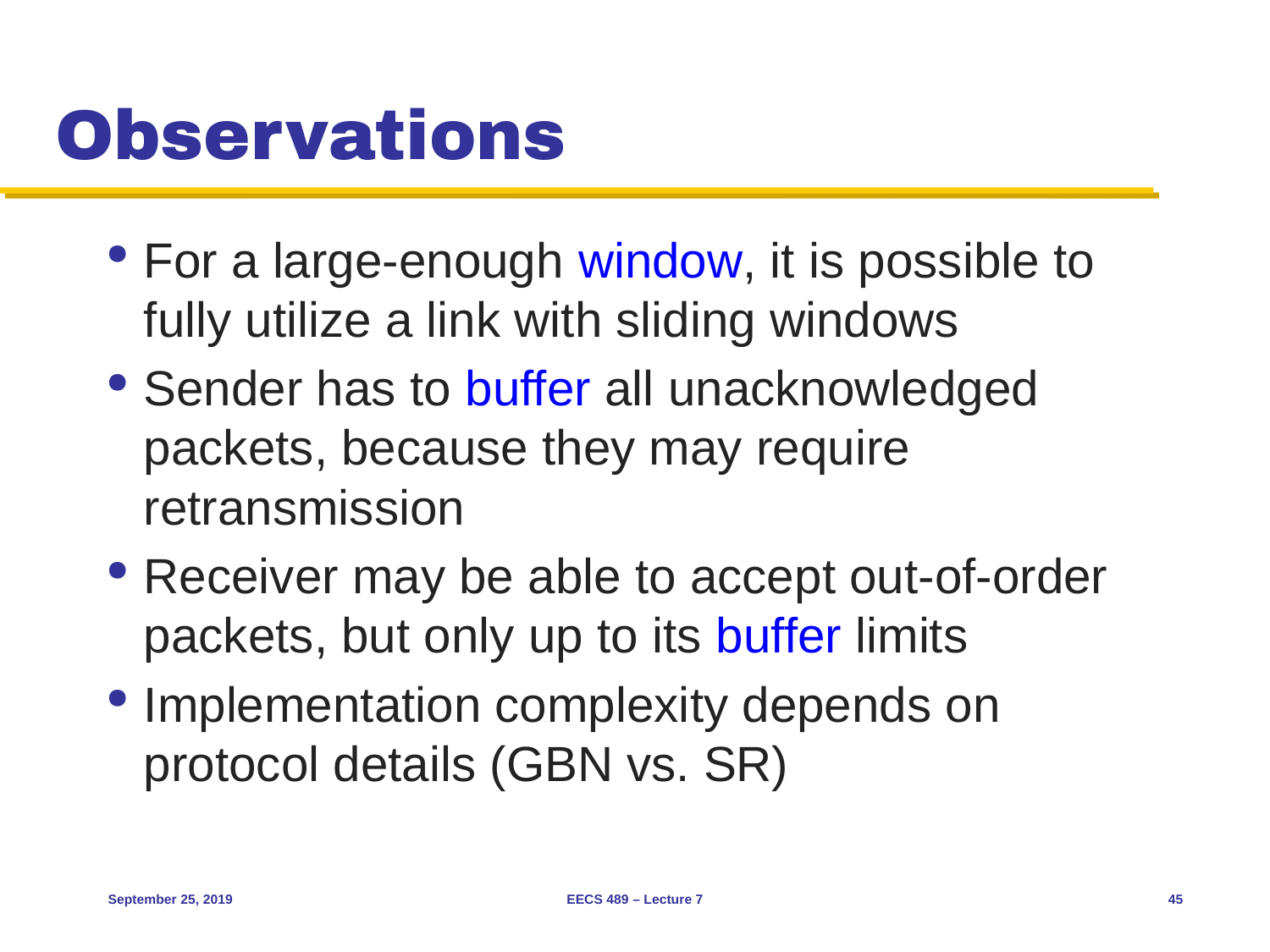

# Observations
For a large-enough window, it is possible to fully utilize a link with sliding windows
Sender has to buffer all unacknowledged packets, because they may require retransmission
Receiver may be able to accept out-of-order packets, but only up to its buffer limits
Implementation complexity depends on protocol details (GBN vs. SR)
September 25, 2019
EECS 489 – Lecture 7
45